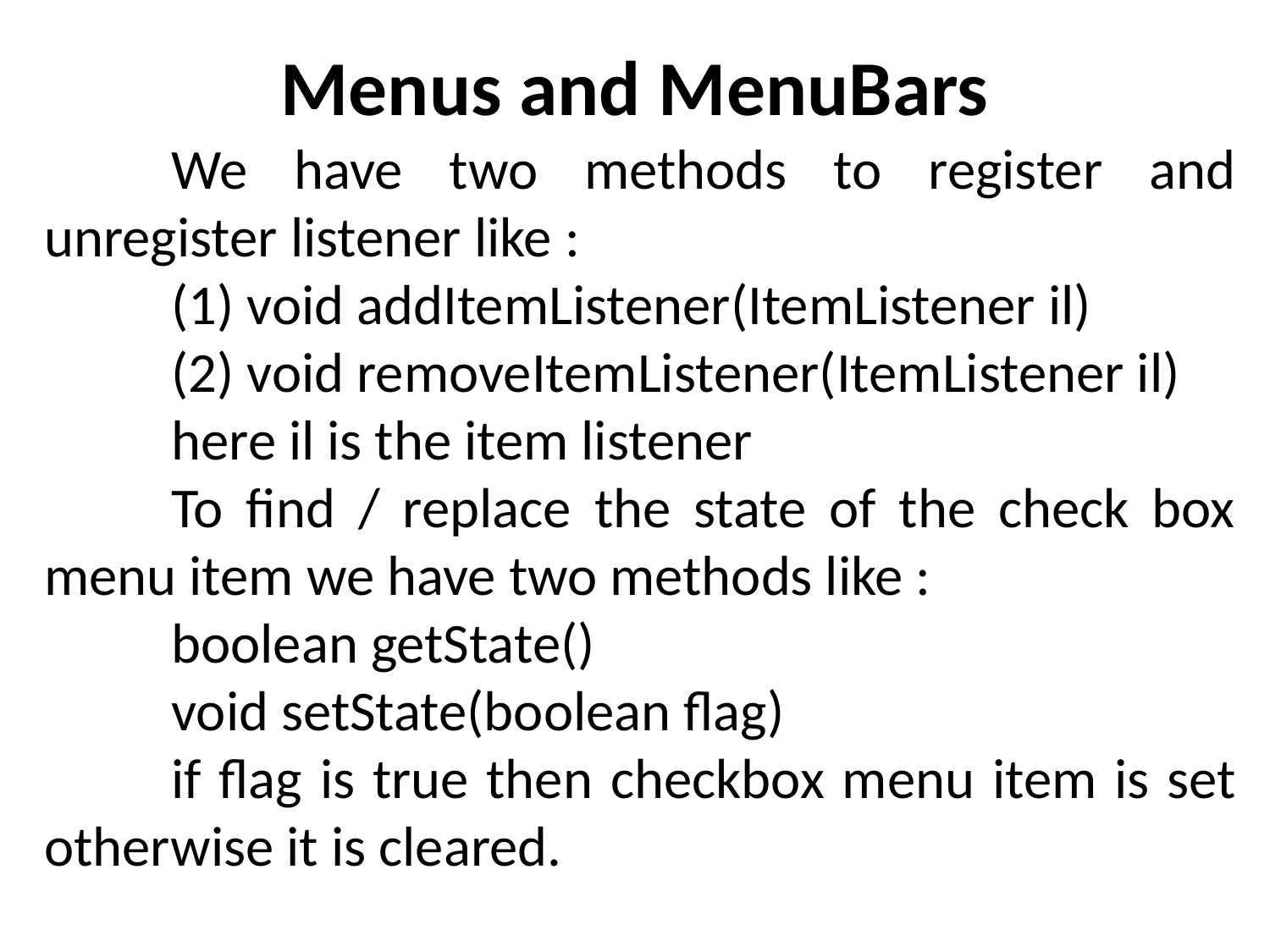

# Menus and MenuBars
	We have two methods to register and unregister listener like :
	(1) void addItemListener(ItemListener il)
	(2) void removeItemListener(ItemListener il)
	here il is the item listener
	To find / replace the state of the check box menu item we have two methods like :
	boolean getState()
	void setState(boolean flag)
	if flag is true then checkbox menu item is set otherwise it is cleared.